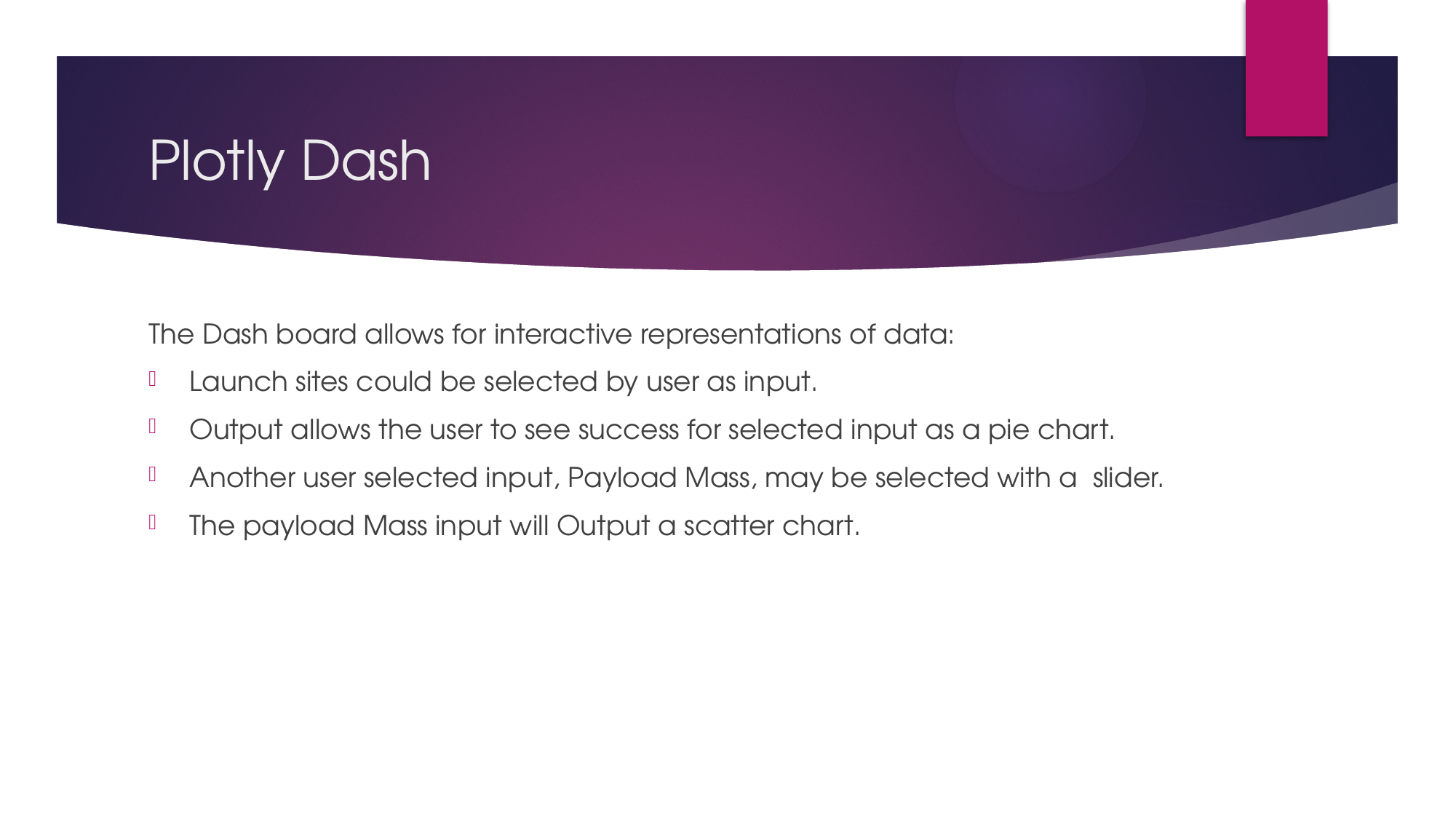

# Plotly Dash
The Dash board allows for interactive representations of data:
Launch sites could be selected by user as input.
Output allows the user to see success for selected input as a pie chart.
Another user selected input, Payload Mass, may be selected with a  slider.
The payload Mass input will Output a scatter chart.